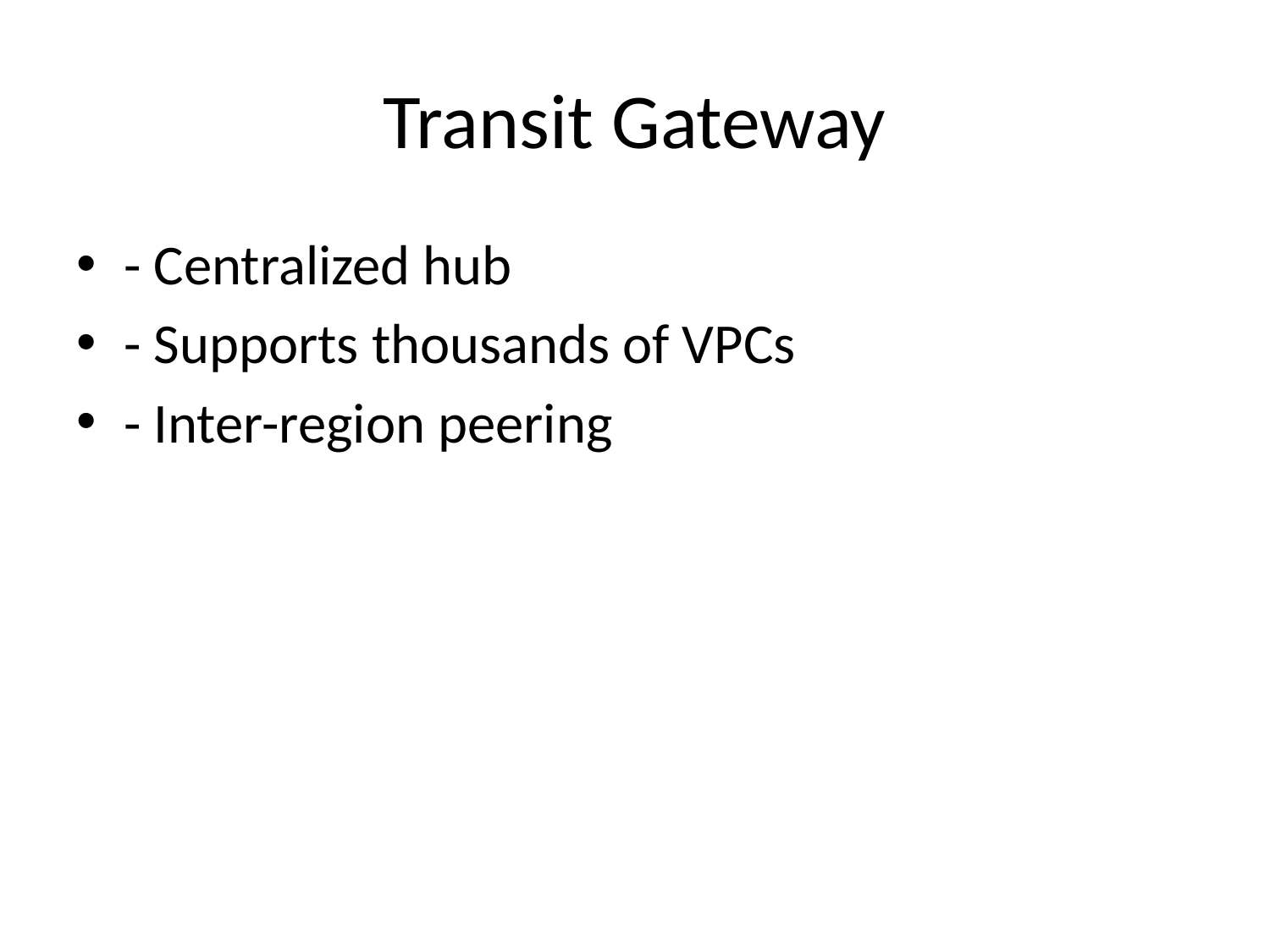

# Transit Gateway
- Centralized hub
- Supports thousands of VPCs
- Inter-region peering